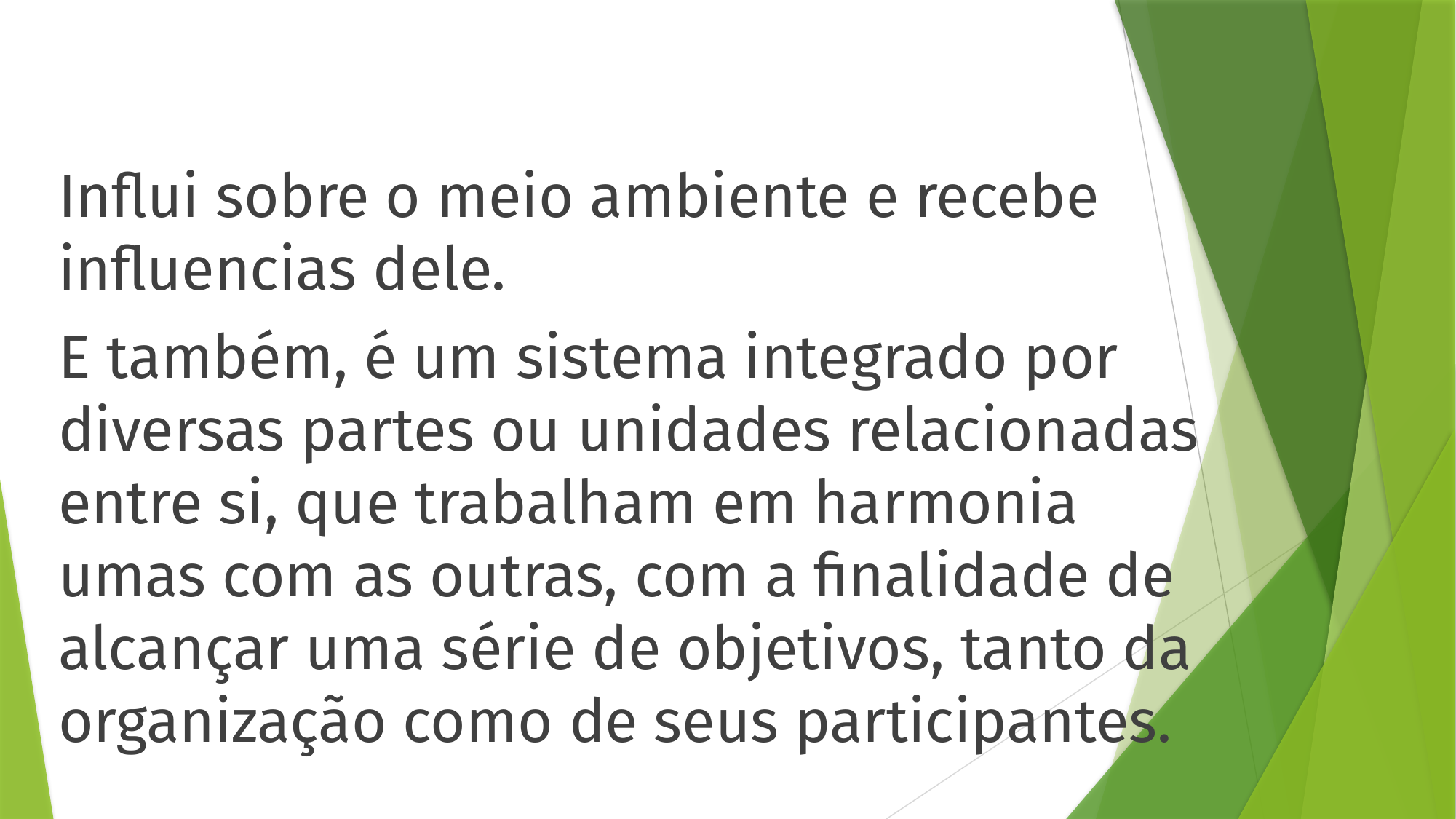

#
Influi sobre o meio ambiente e recebe influencias dele.
E também, é um sistema integrado por diversas partes ou unidades relacionadas entre si, que trabalham em harmonia umas com as outras, com a finalidade de alcançar uma série de objetivos, tanto da organização como de seus participantes.